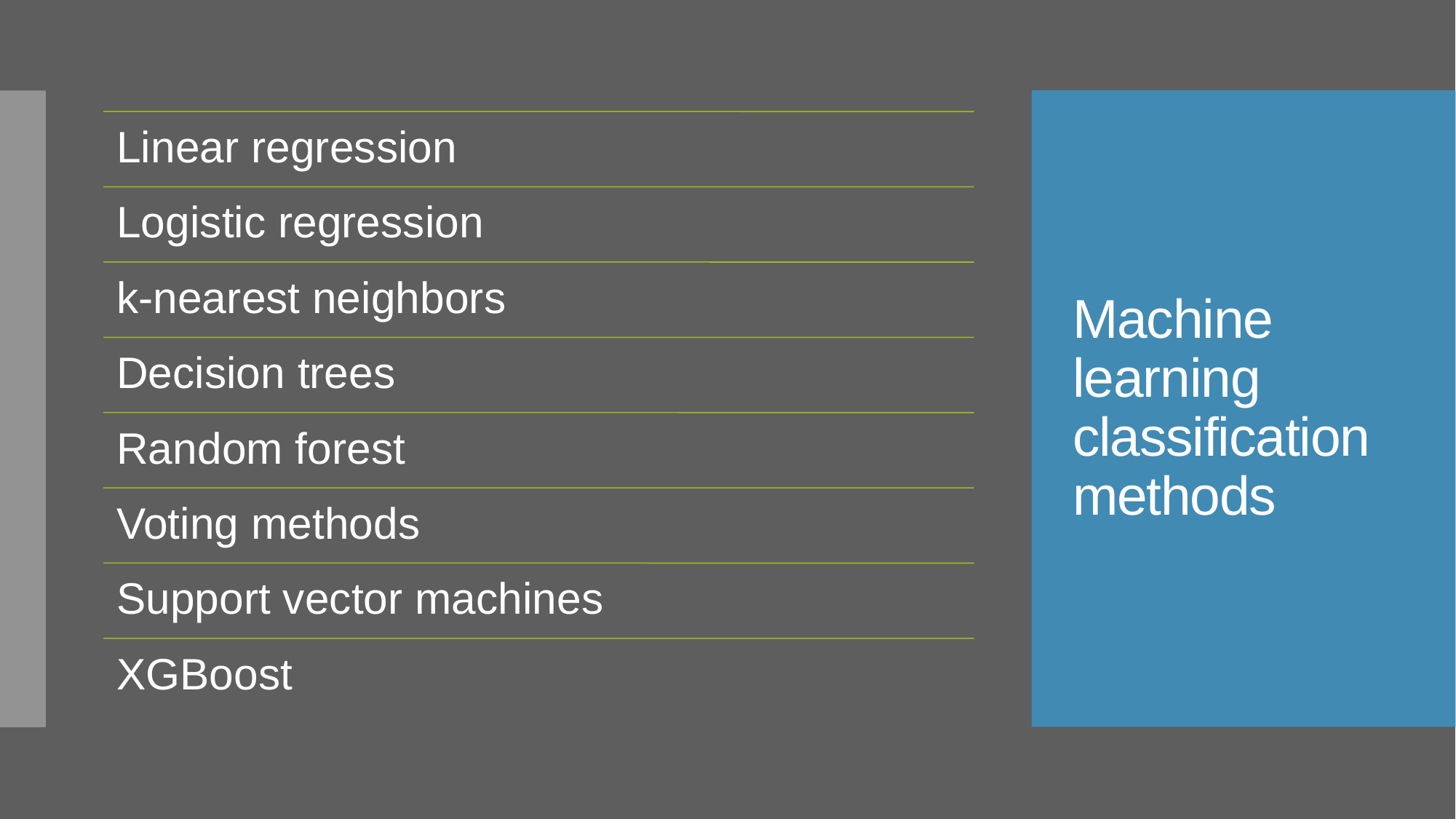

Linear regression
Logistic regression
k-nearest neighbors
Decision trees
Random forest
Voting methods
Support vector machines
XGBoost
# Machine learning classification methods